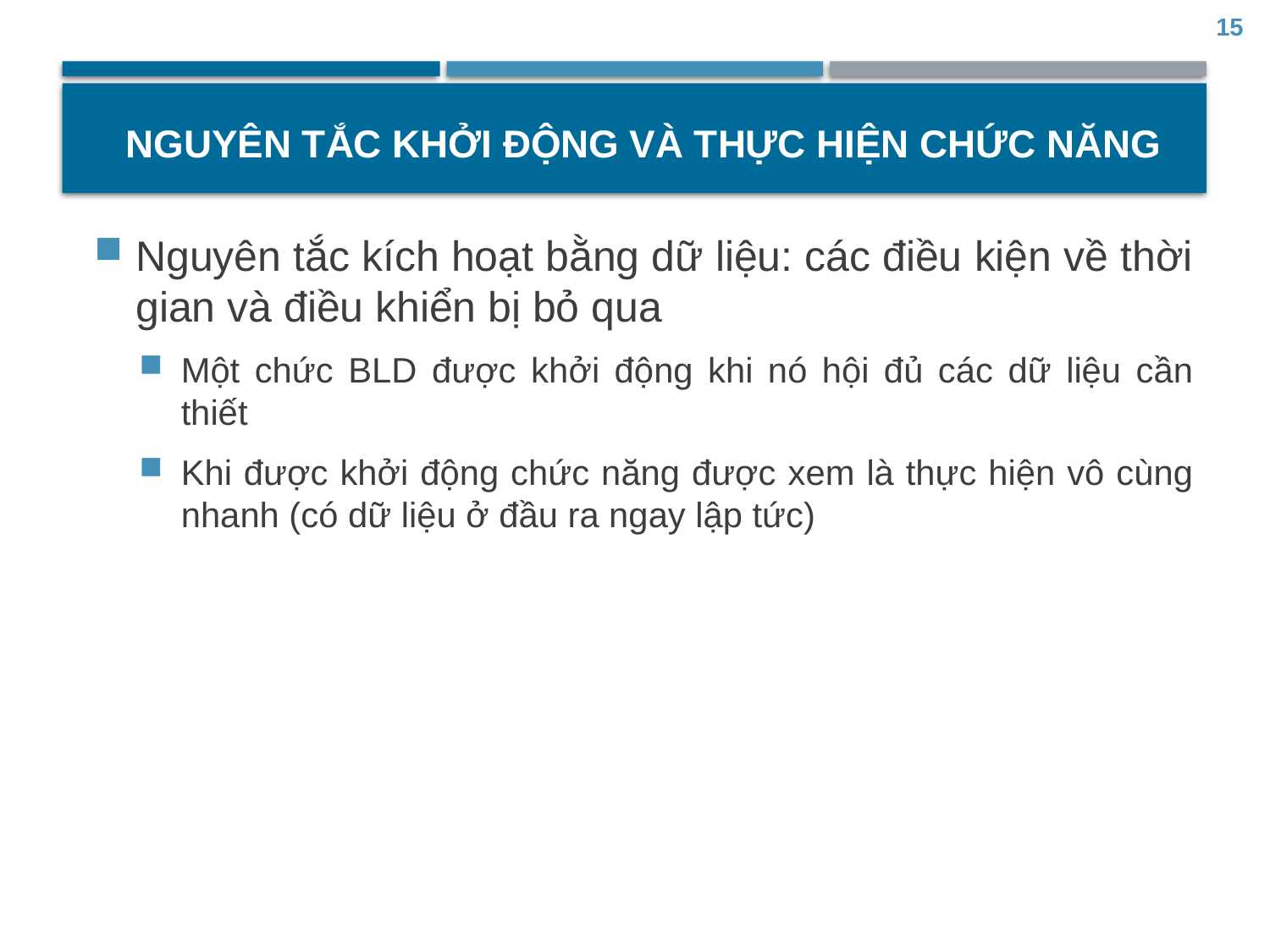

15
# Nguyên tắc khởi động và thực hiện chức năng
Nguyên tắc kích hoạt bằng dữ liệu: các điều kiện về thời gian và điều khiển bị bỏ qua
Một chức BLD được khởi động khi nó hội đủ các dữ liệu cần thiết
Khi được khởi động chức năng được xem là thực hiện vô cùng nhanh (có dữ liệu ở đầu ra ngay lập tức)